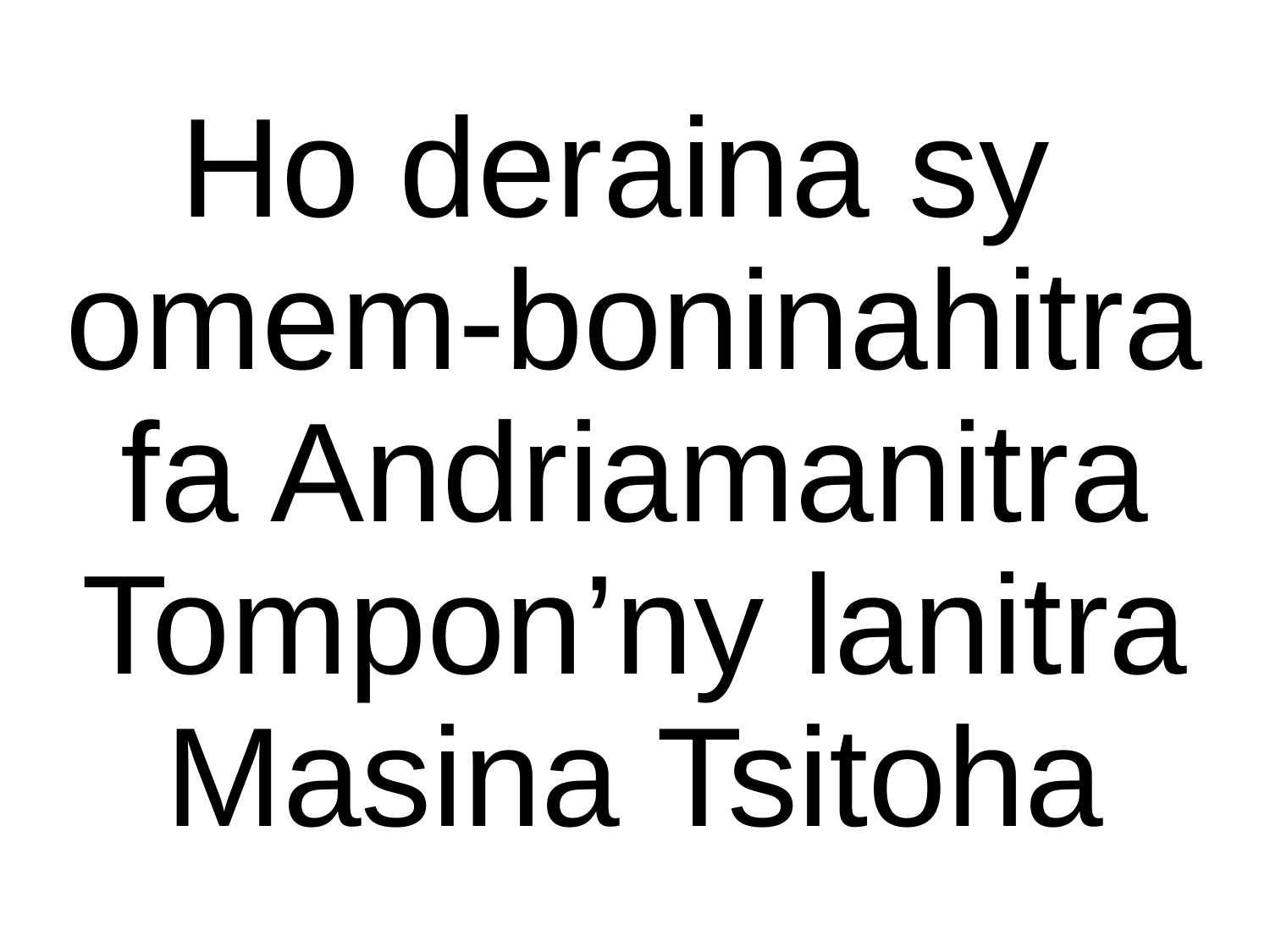

# Ho deraina sy omem-boninahitra fa Andriamanitra Tompon’ny lanitra Masina Tsitoha